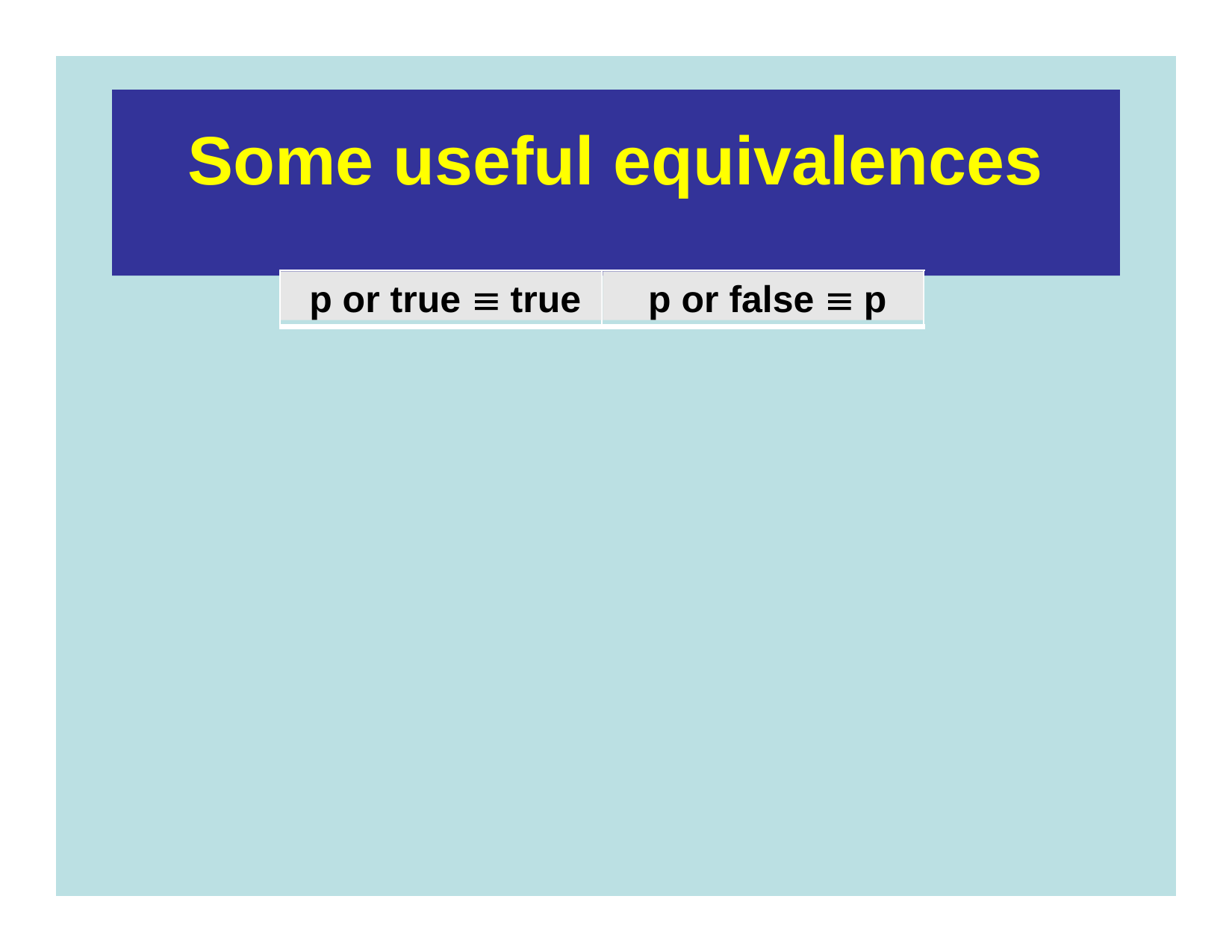

Some useful equivalences

p or true ≡ true
p or false ≡ p